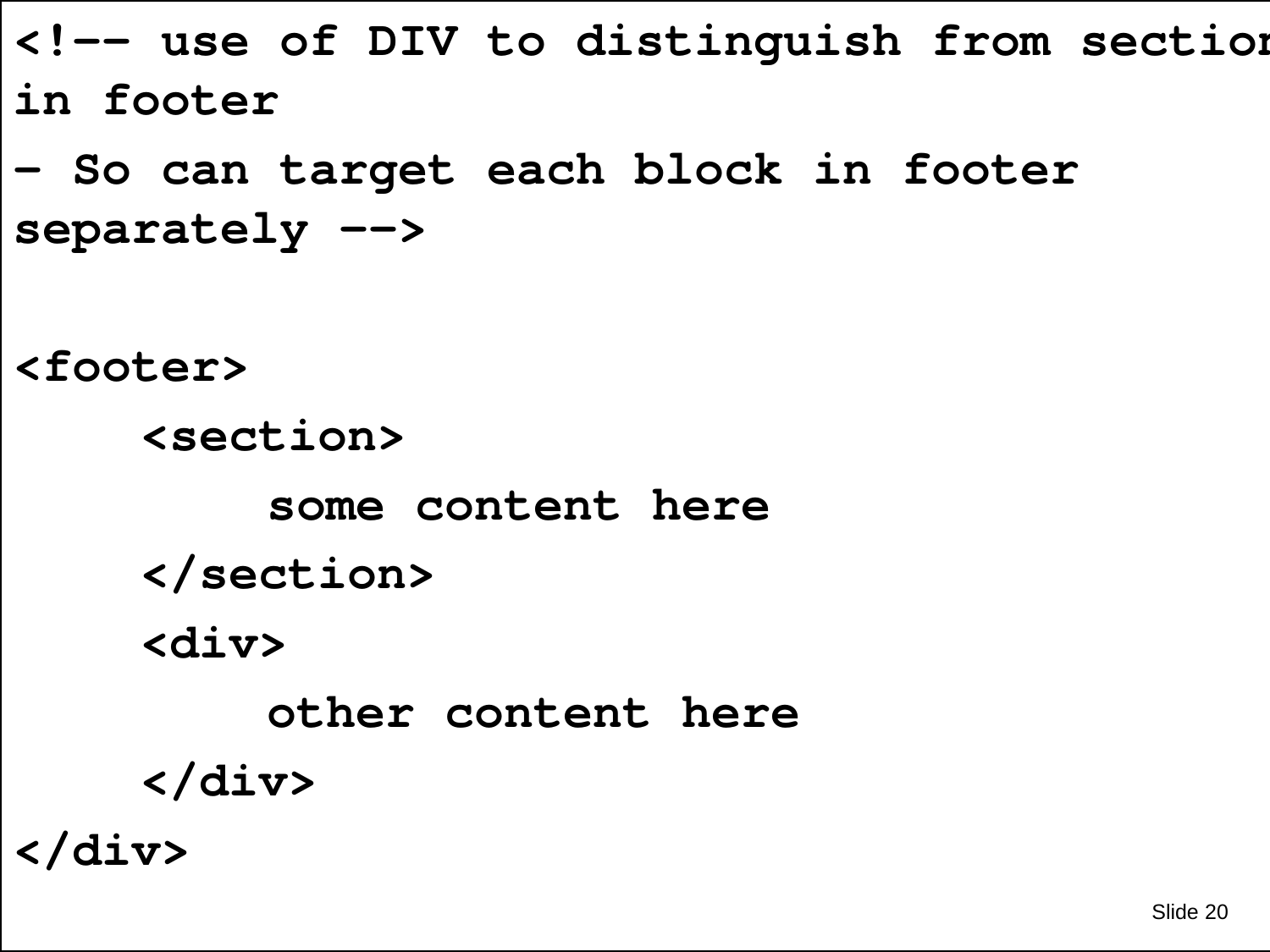

<!-- use of DIV to distinguish from section in footer
- So can target each block in footer separately -->

<footer>
	<section>
		some content here
	</section>
	<div>
		other content here
	</div>
</div>
#
Slide 20